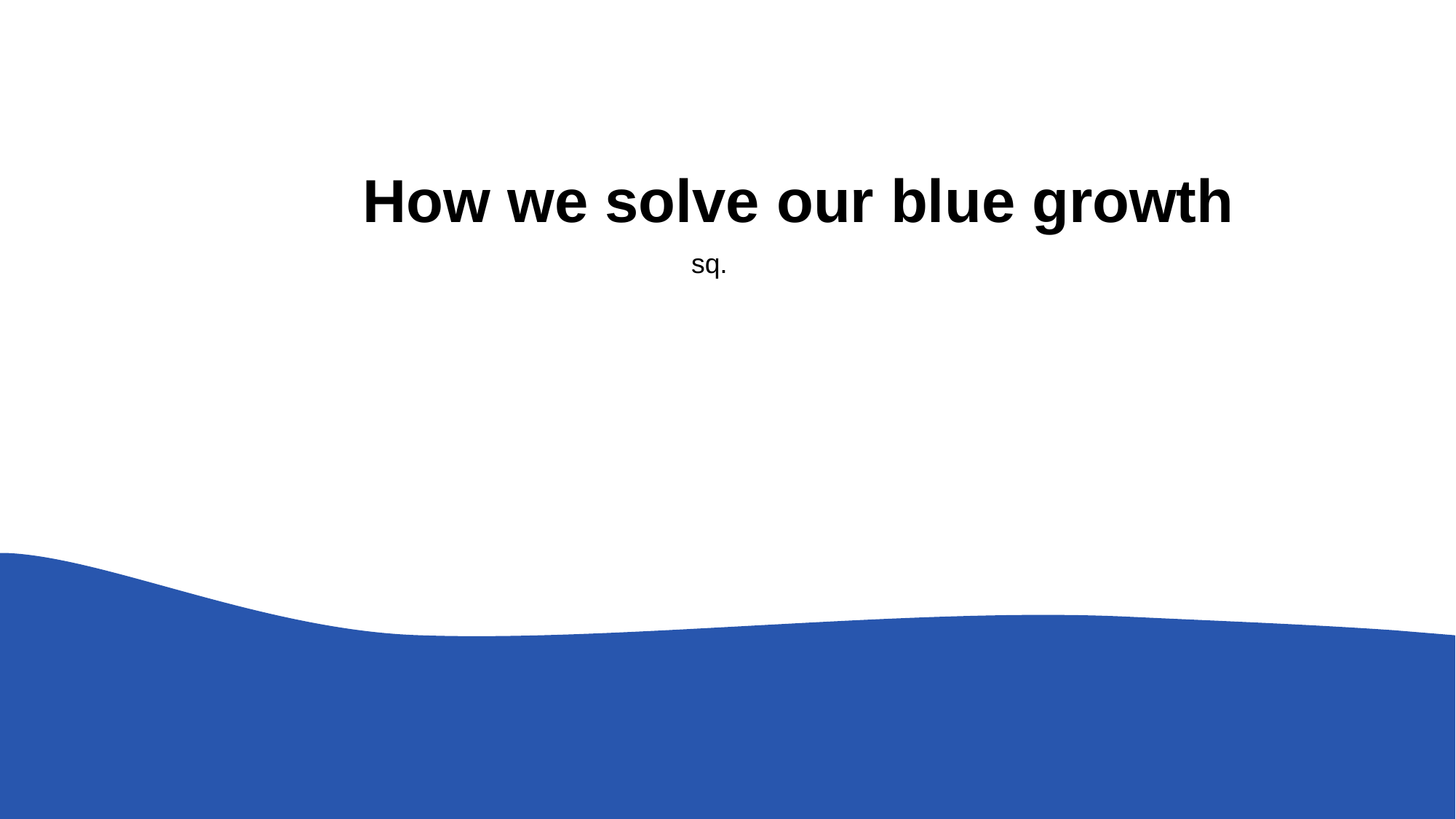

How we solve our blue growth
sq.